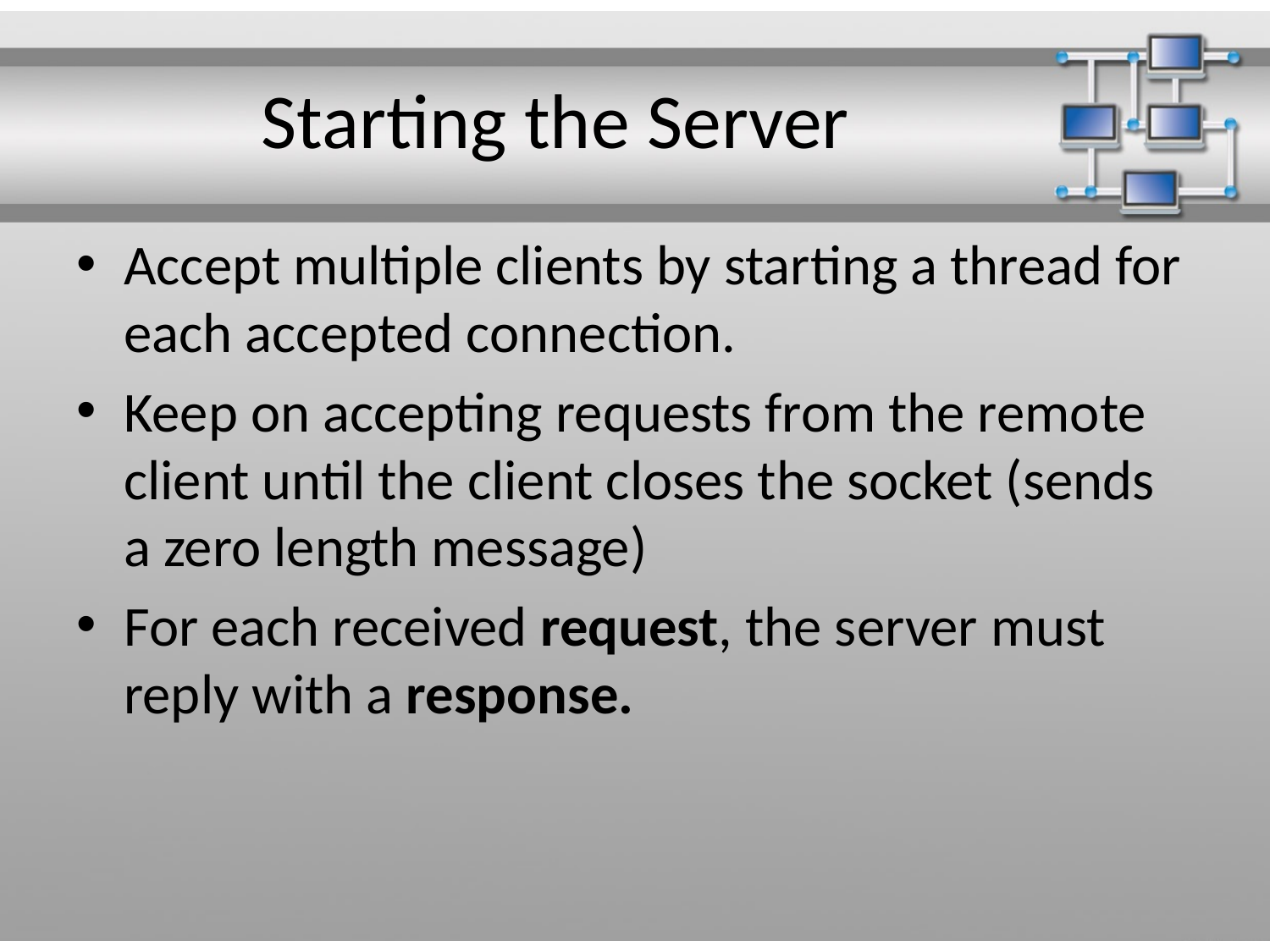

# Starting the Server
Accept multiple clients by starting a thread for each accepted connection.
Keep on accepting requests from the remote client until the client closes the socket (sends a zero length message)
For each received request, the server must reply with a response.